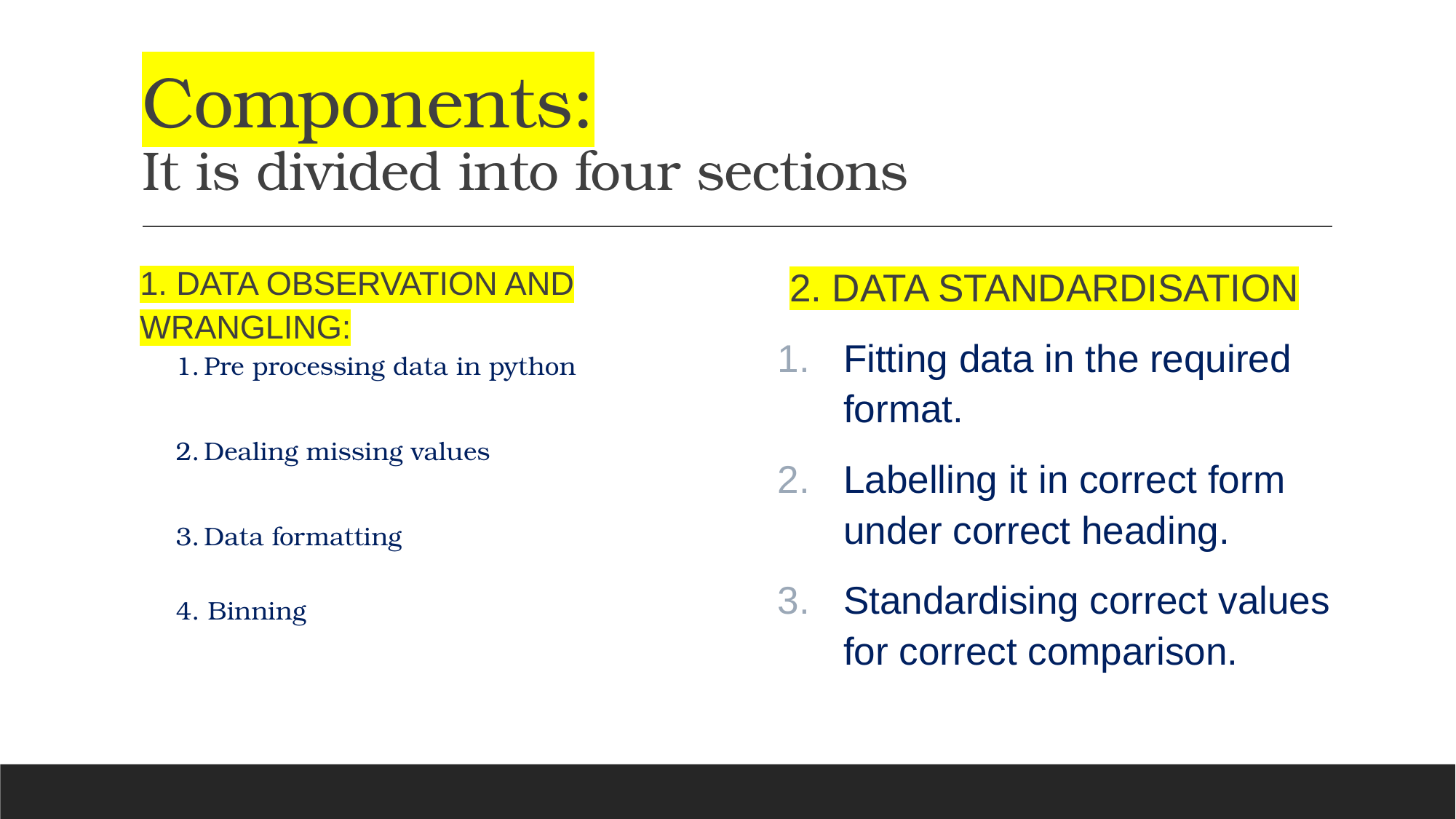

# Components: It is divided into four sections
1. DATA OBSERVATION AND WRANGLING:
Pre processing data in python

Dealing missing values

Data formatting

4. Binning

2. DATA STANDARDISATION
Fitting data in the required format.
Labelling it in correct form under correct heading.
Standardising correct values for correct comparison.